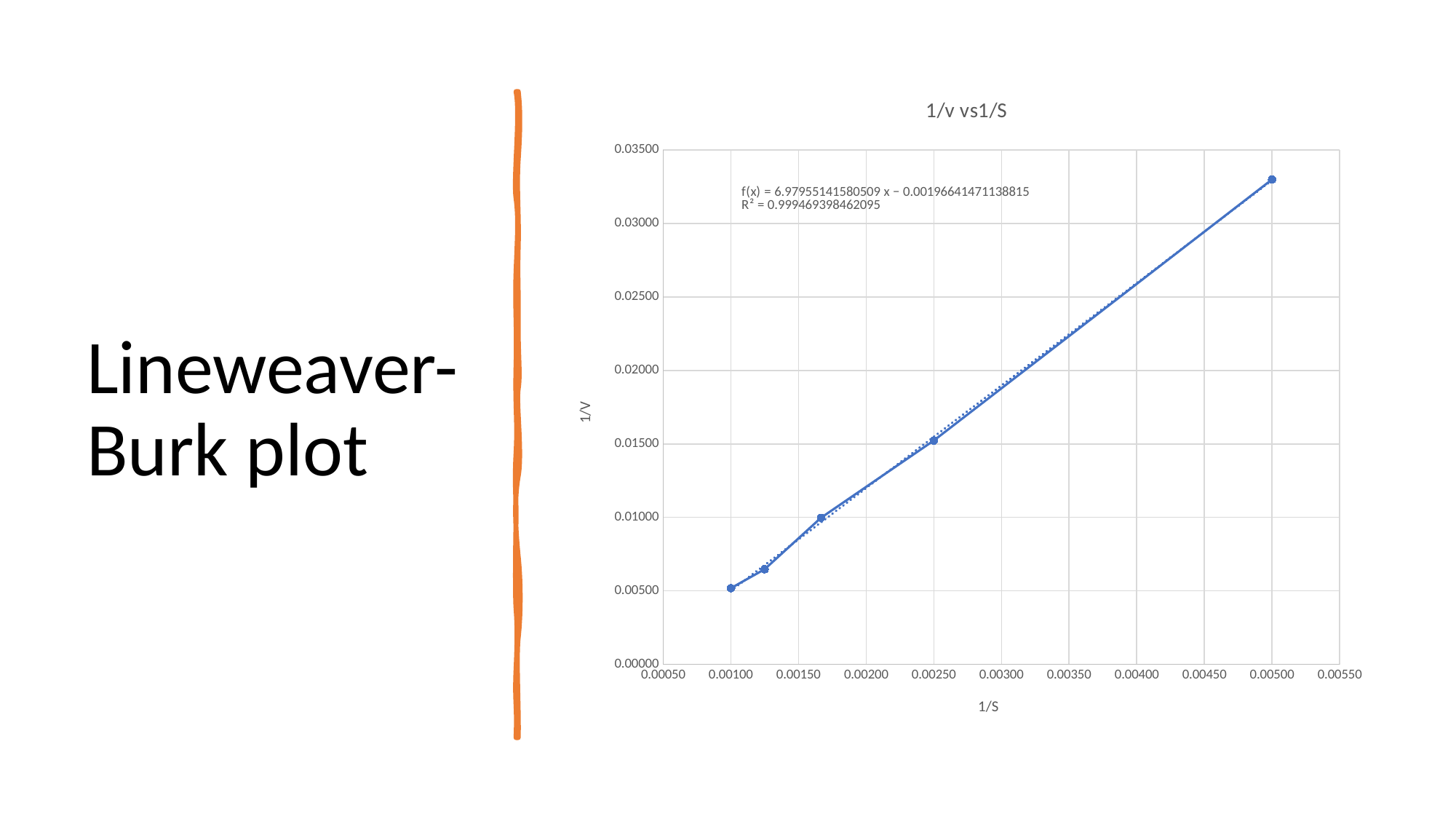

### Chart: 1/v vs1/S

| Category | 1/v |
|---|---|
# Lineweaver-Burk plot